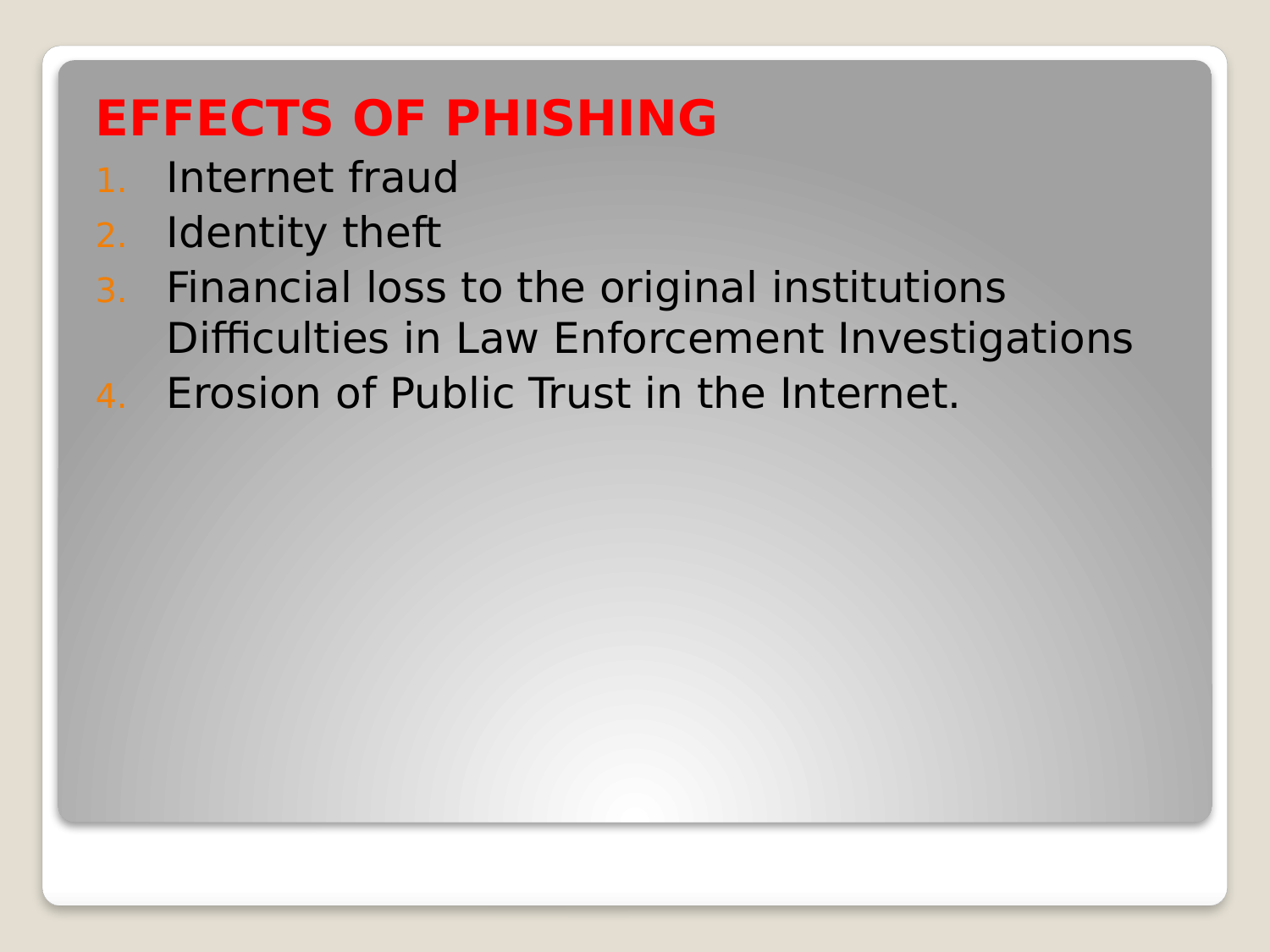

EFFECTS OF PHISHING
Internet fraud
Identity theft
Financial loss to the original institutions Difficulties in Law Enforcement Investigations
Erosion of Public Trust in the Internet.